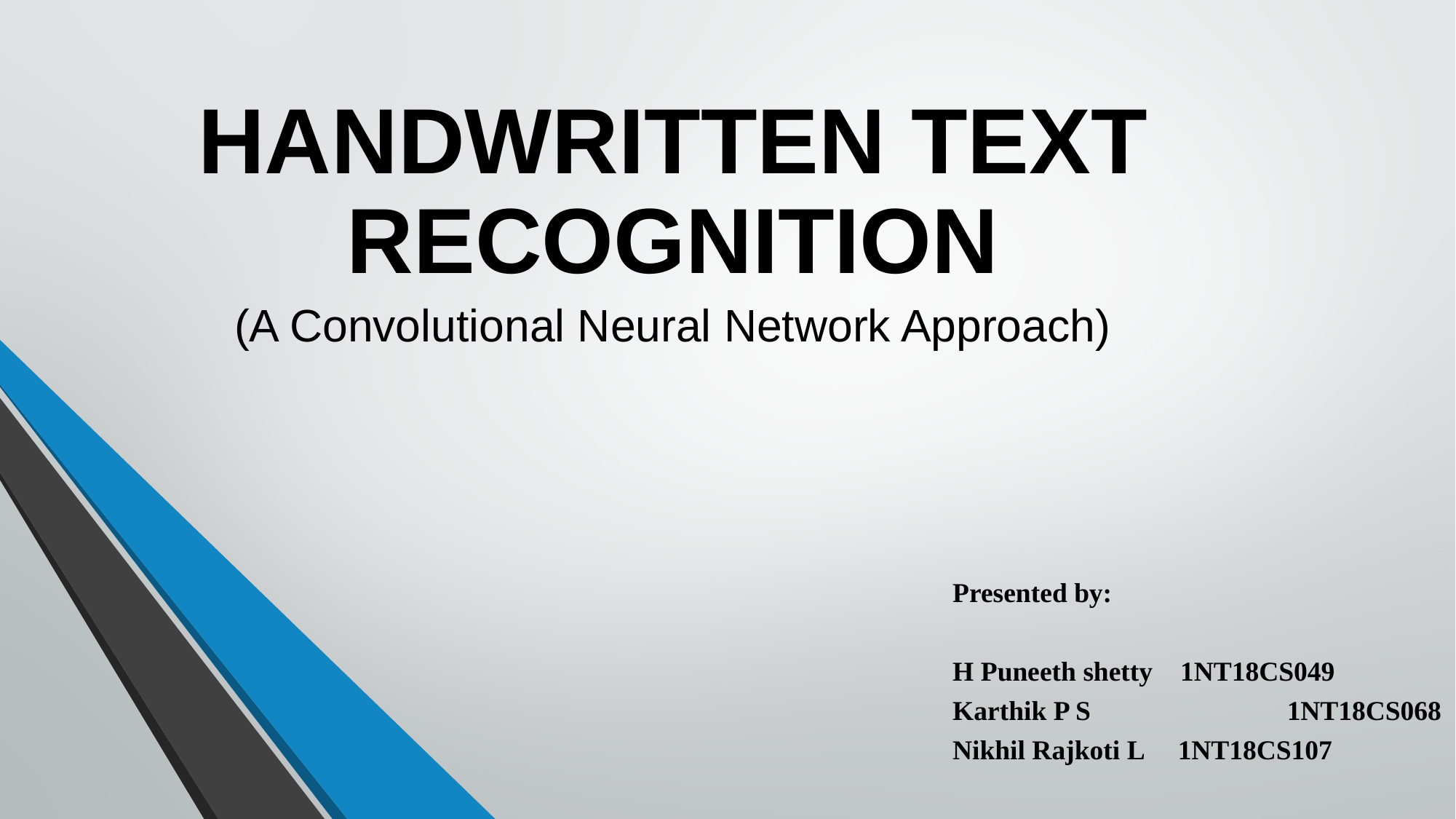

HANDWRITTEN TEXT RECOGNITION
(A Convolutional Neural Network Approach)

Presented by:

H Puneeth shetty    1NT18CS049
Karthik P S		 1NT18CS068
Nikhil Rajkoti L	 1NT18CS107